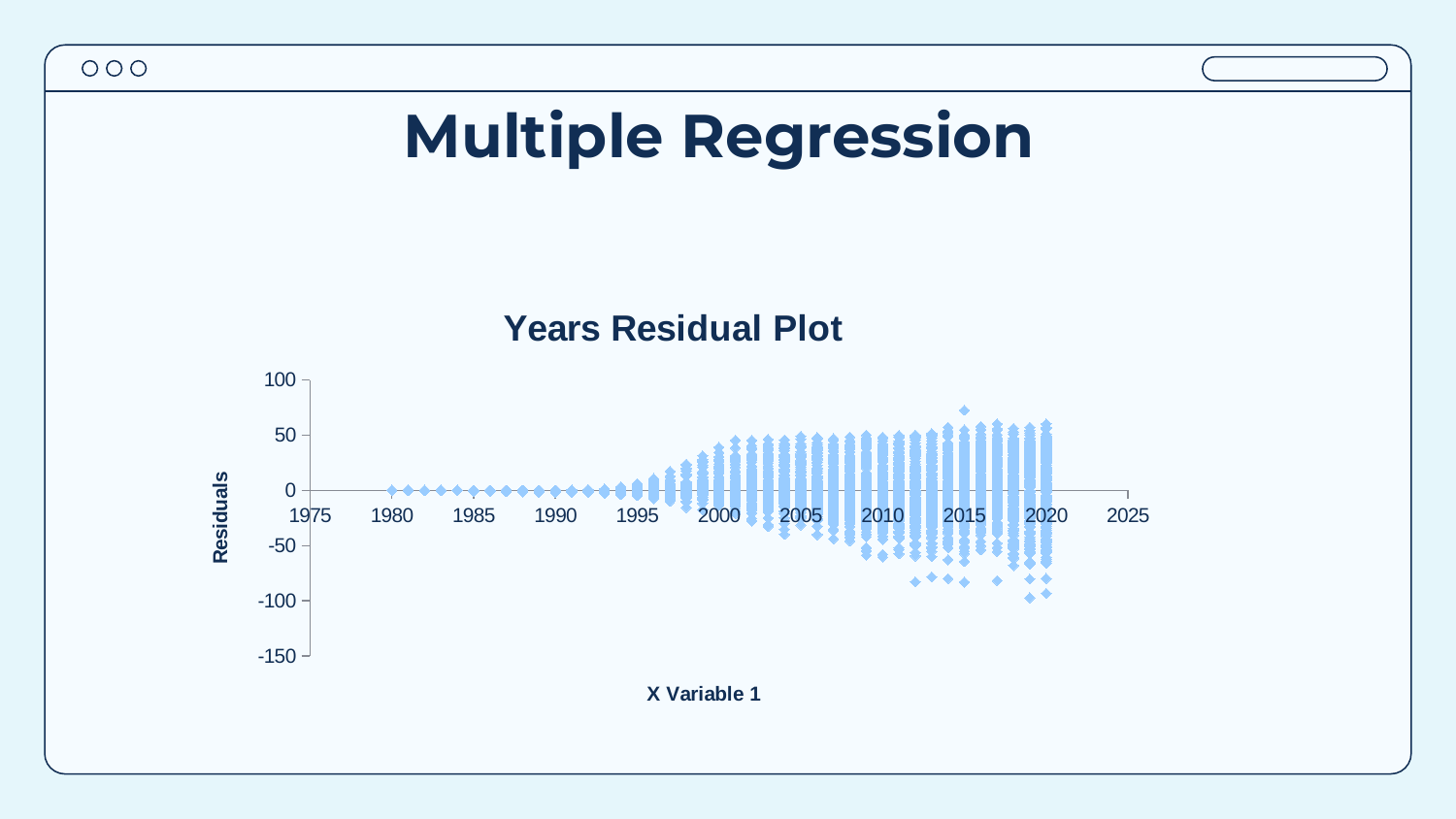

# Multiple Regression

### Chart: Years Residual Plot

| Category |  |
|---|---|